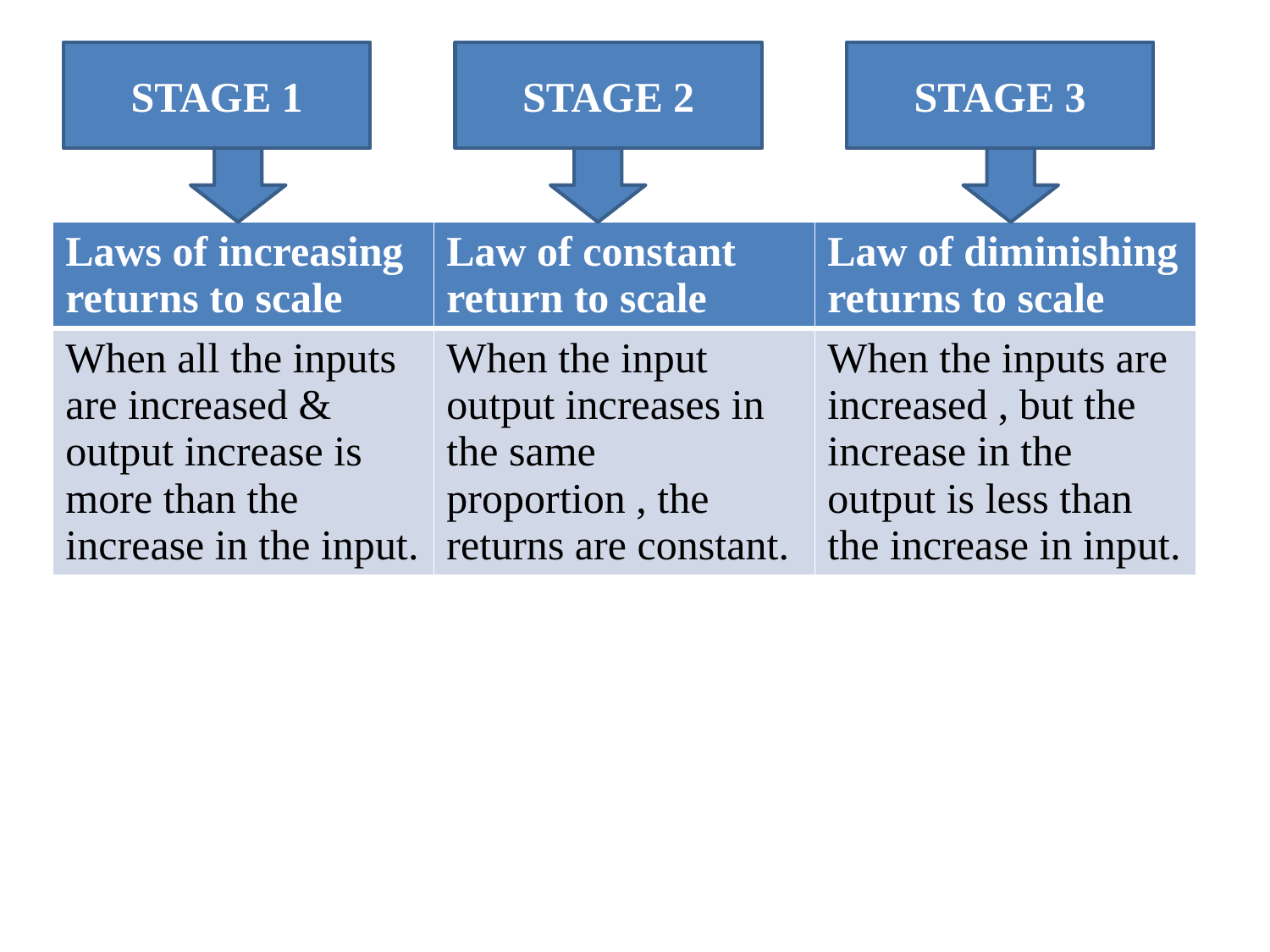

STAGE 1
STAGE 2
STAGE 3

| Laws of increasing returns to scale | Law of constant return to scale | Law of diminishing returns to scale |
| --- | --- | --- |
| When all the inputs are increased & output increase is more than the increase in the input. | When the input output increases in the same proportion , the returns are constant. | When the inputs are increased , but the increase in the output is less than the increase in input. |